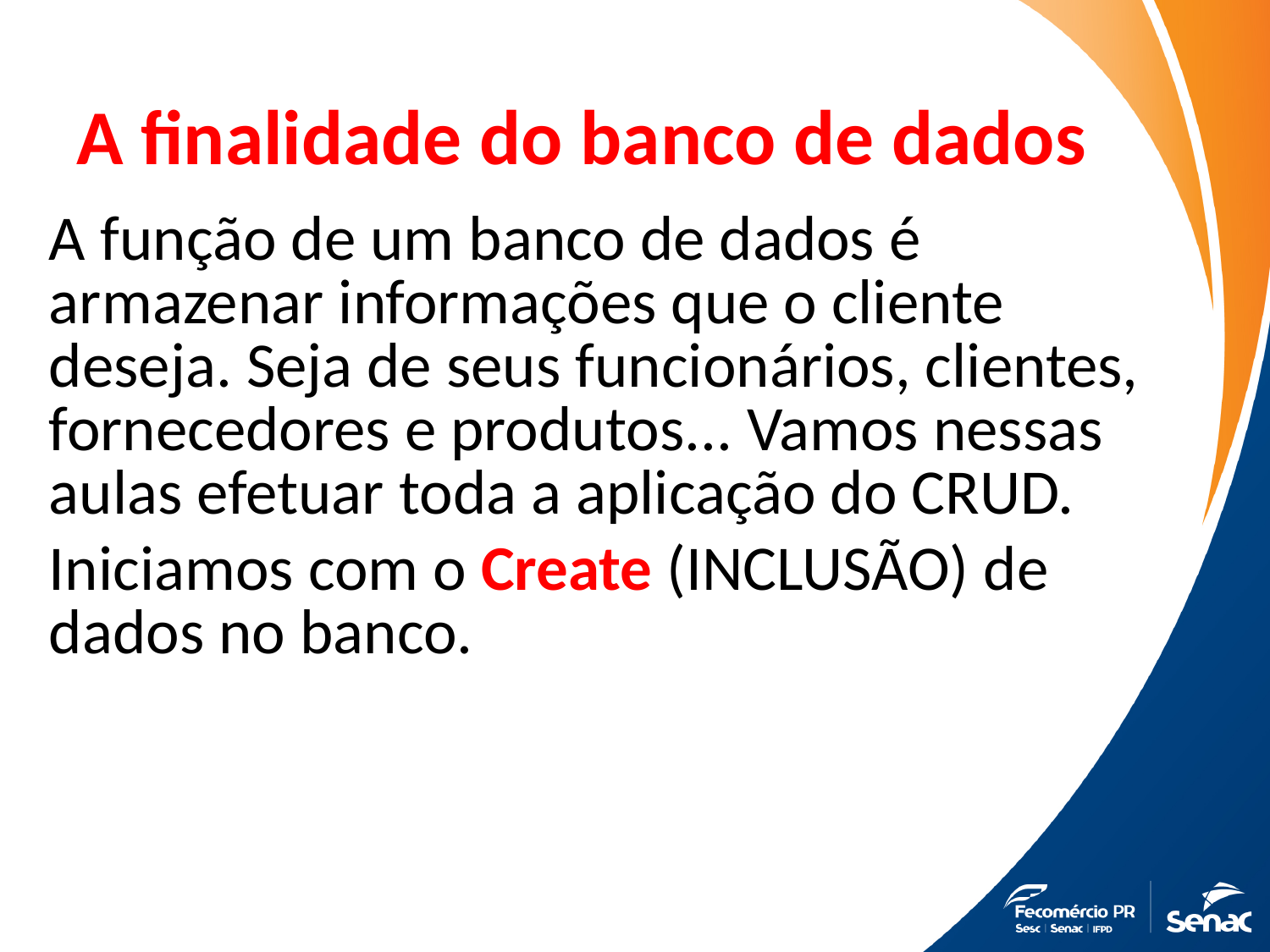

# A finalidade do banco de dados
A função de um banco de dados é armazenar informações que o cliente deseja. Seja de seus funcionários, clientes, fornecedores e produtos... Vamos nessas aulas efetuar toda a aplicação do CRUD.
Iniciamos com o Create (INCLUSÃO) de dados no banco.